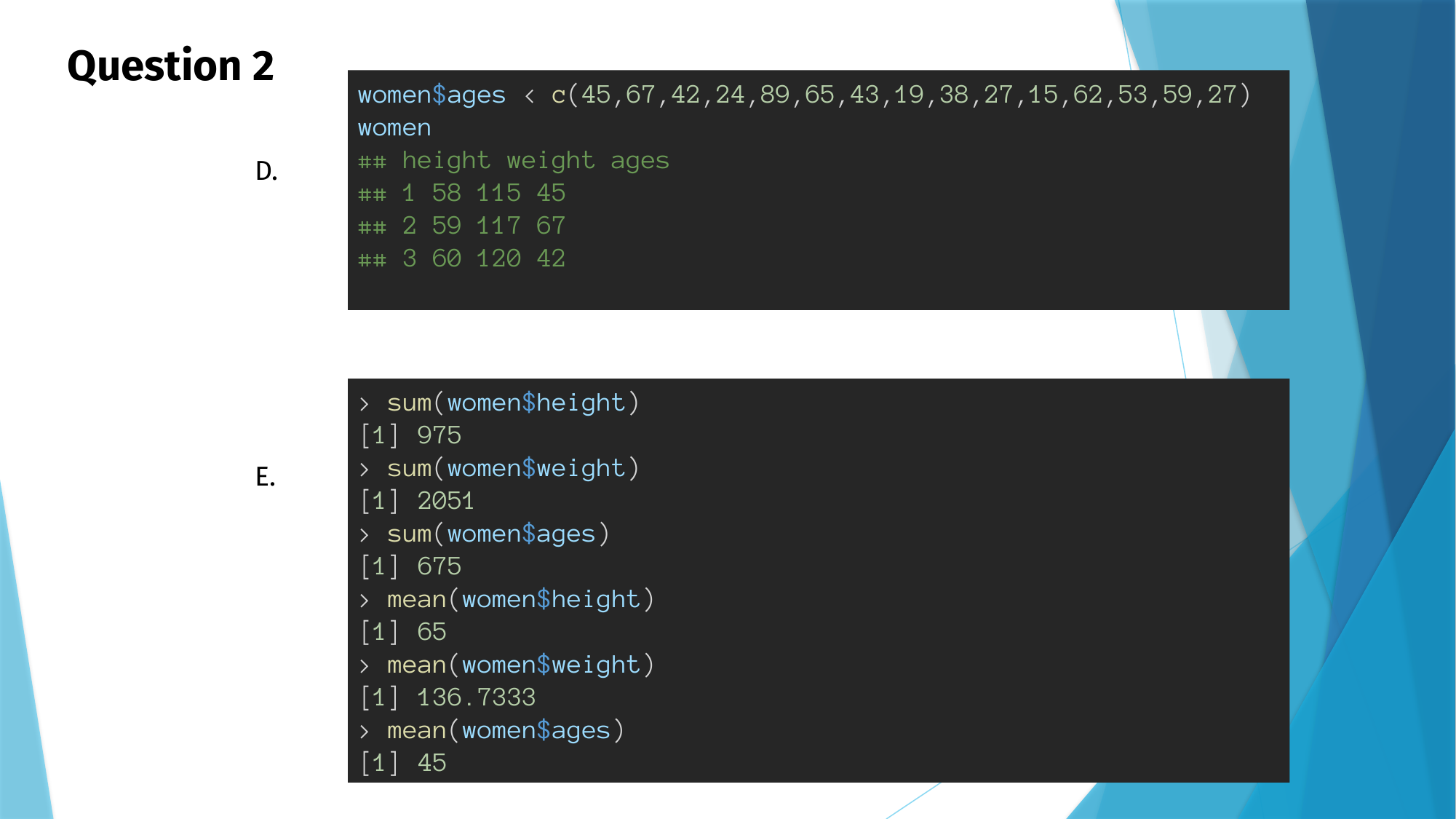

Question 2
women$ages < c(45,67,42,24,89,65,43,19,38,27,15,62,53,59,27)
women
## height weight ages
## 1 58 115 45
## 2 59 117 67
## 3 60 120 42

D.
> sum(women$height)
[1] 975
> sum(women$weight)
[1] 2051
> sum(women$ages)
[1] 675
> mean(women$height)
[1] 65
> mean(women$weight)
[1] 136.7333
> mean(women$ages)
[1] 45
E.